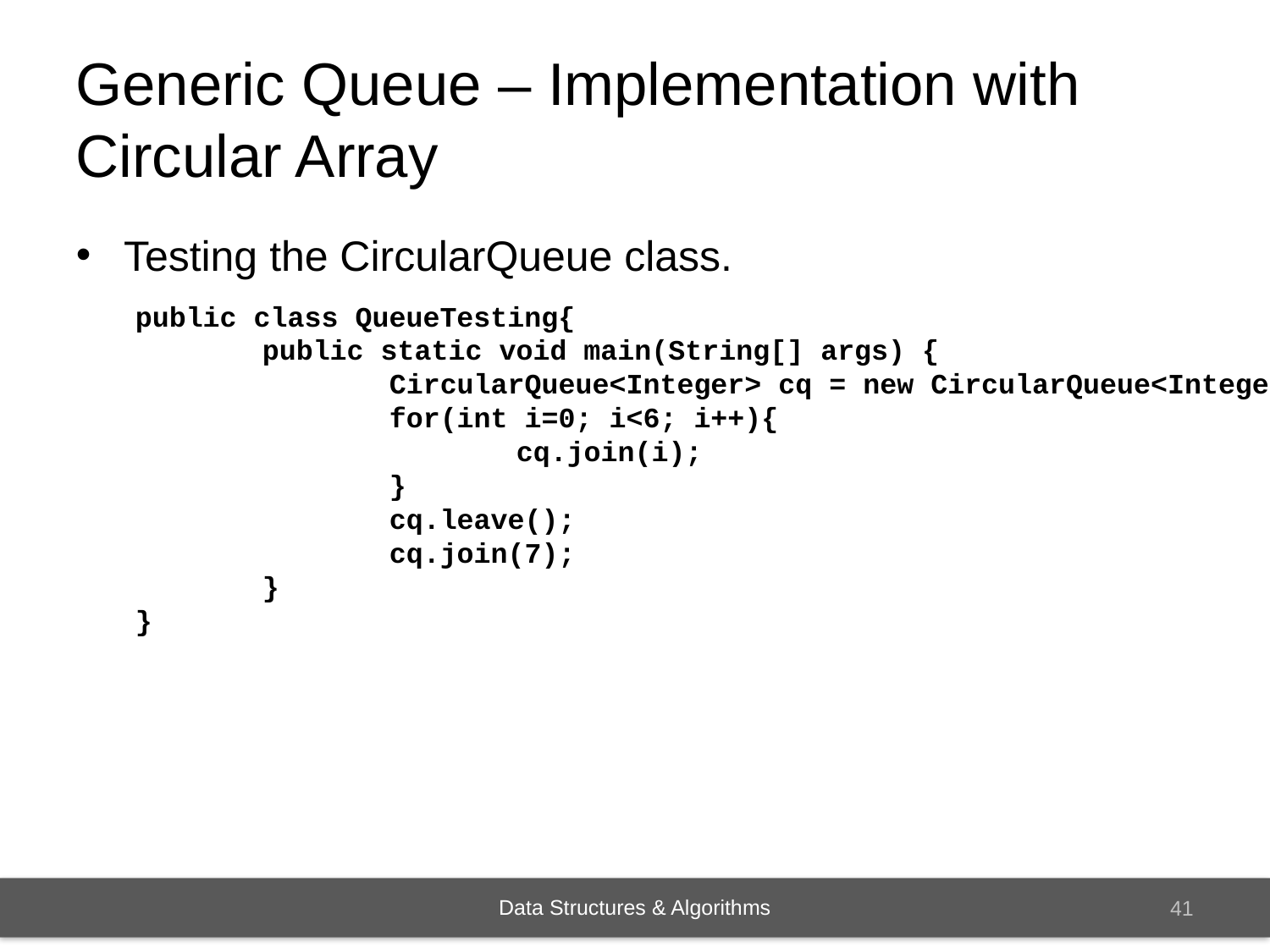

Generic Queue – Implementation with Circular Array
Testing the CircularQueue class.

public class QueueTesting{
	public static void main(String[] args) {
		CircularQueue<Integer> cq = new CircularQueue<Integer>(6);
		for(int i=0; i<6; i++){
			cq.join(i);
		}
		cq.leave();
		cq.join(7);
	}
}
41